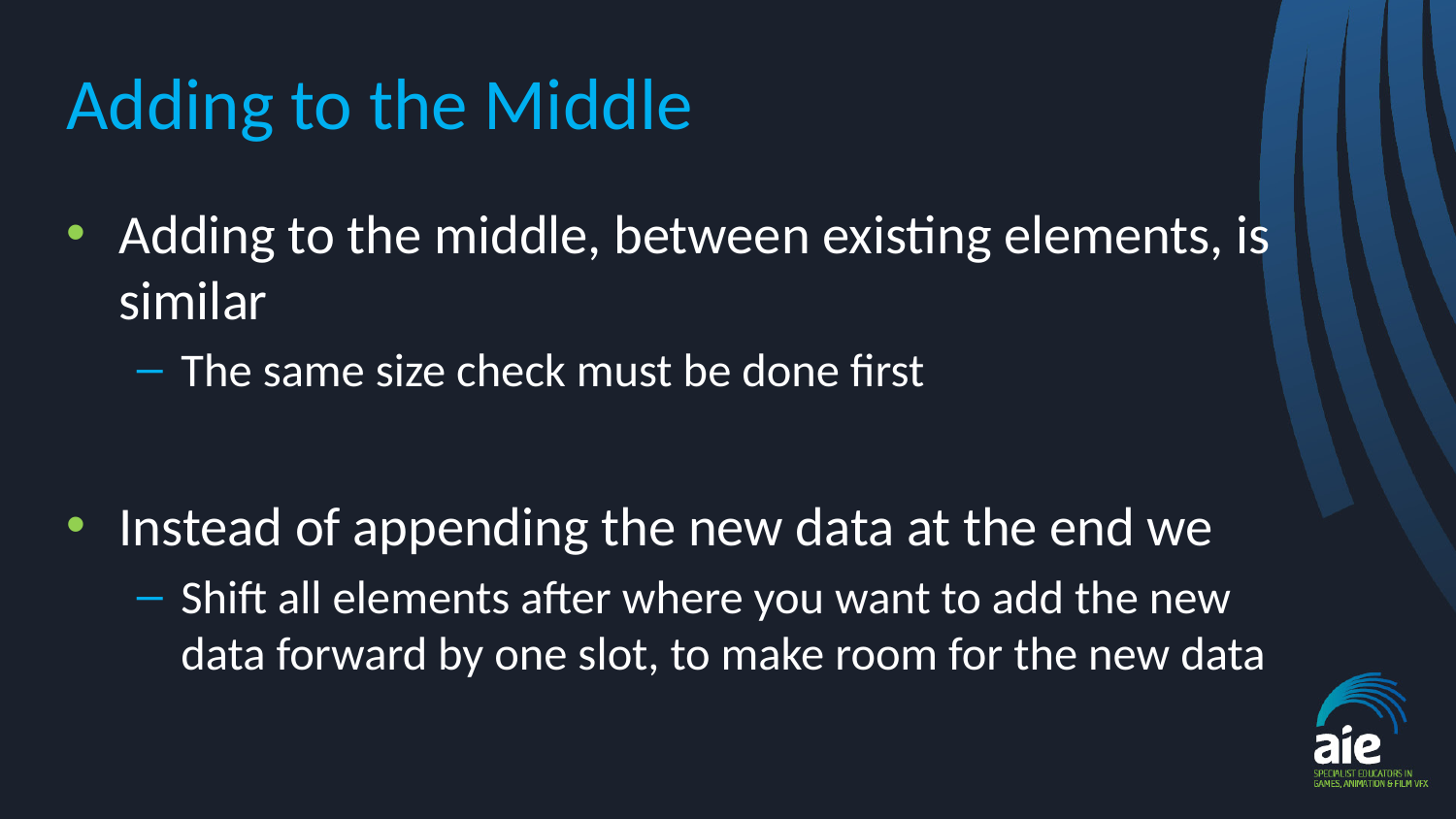

# Adding to the Middle
Adding to the middle, between existing elements, is similar
The same size check must be done first

Instead of appending the new data at the end we
Shift all elements after where you want to add the new data forward by one slot, to make room for the new data